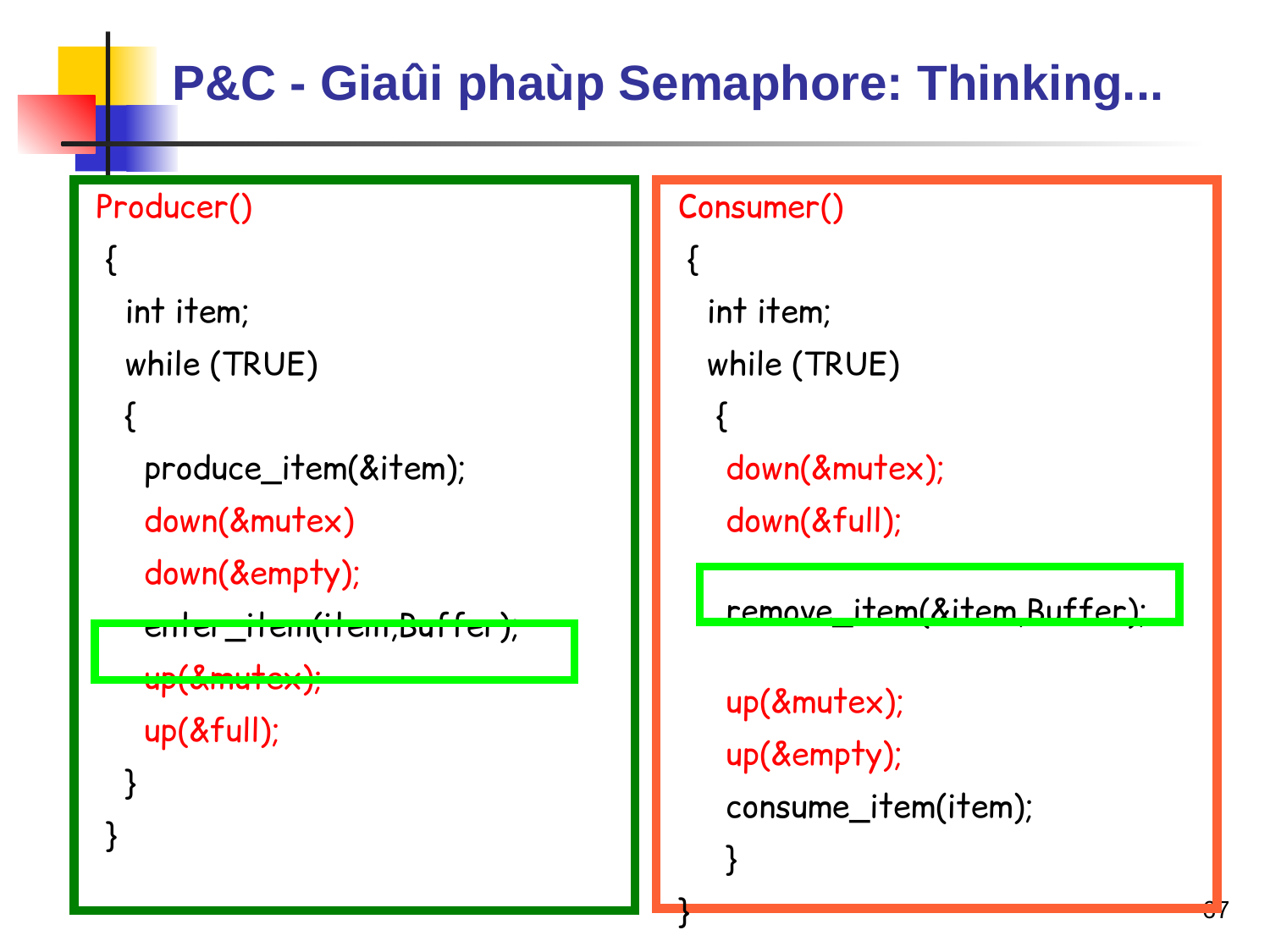

# P&C - Giaûi phaùp Semaphore: Thinking...
 Producer()
  {
    int item;
    while (TRUE)
    {
      produce_item(&item);
      down(&mutex)
      down(&empty);
      enter_item(item,Buffer);
      up(&mutex);
      up(&full);
    }
  }
 Consumer()
  {
    int item;
    while (TRUE)
     {
      down(&mutex);
      down(&full);
      remove_item(&item,Buffer);
      up(&mutex);
      up(&empty);
	 consume_item(item);
      }
 }

67